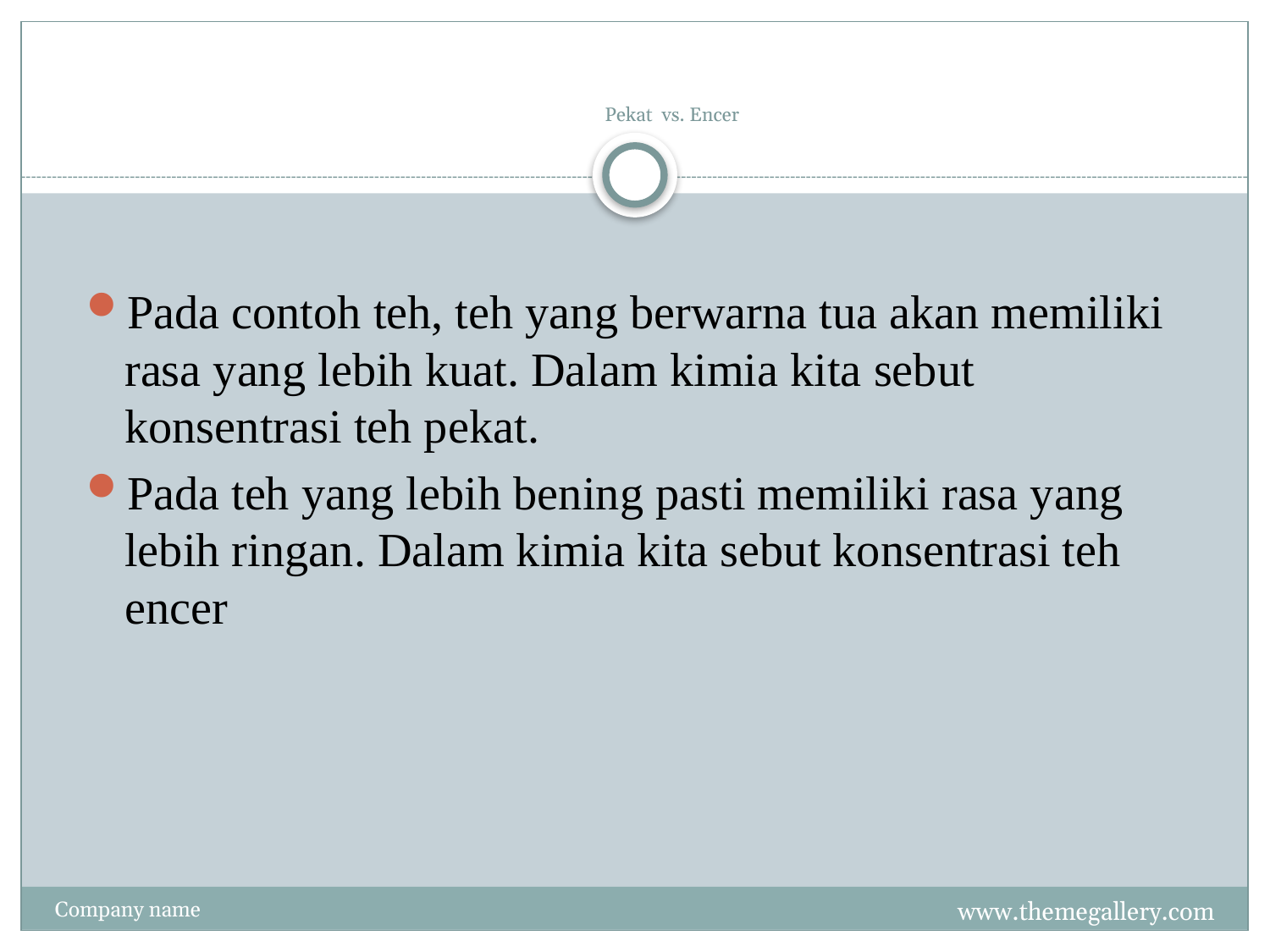

# Pekat  vs. Encer
Pada contoh teh, teh yang berwarna tua akan memiliki rasa yang lebih kuat. Dalam kimia kita sebut konsentrasi teh pekat.
Pada teh yang lebih bening pasti memiliki rasa yang lebih ringan. Dalam kimia kita sebut konsentrasi teh encer

www.themegallery.com
Company name